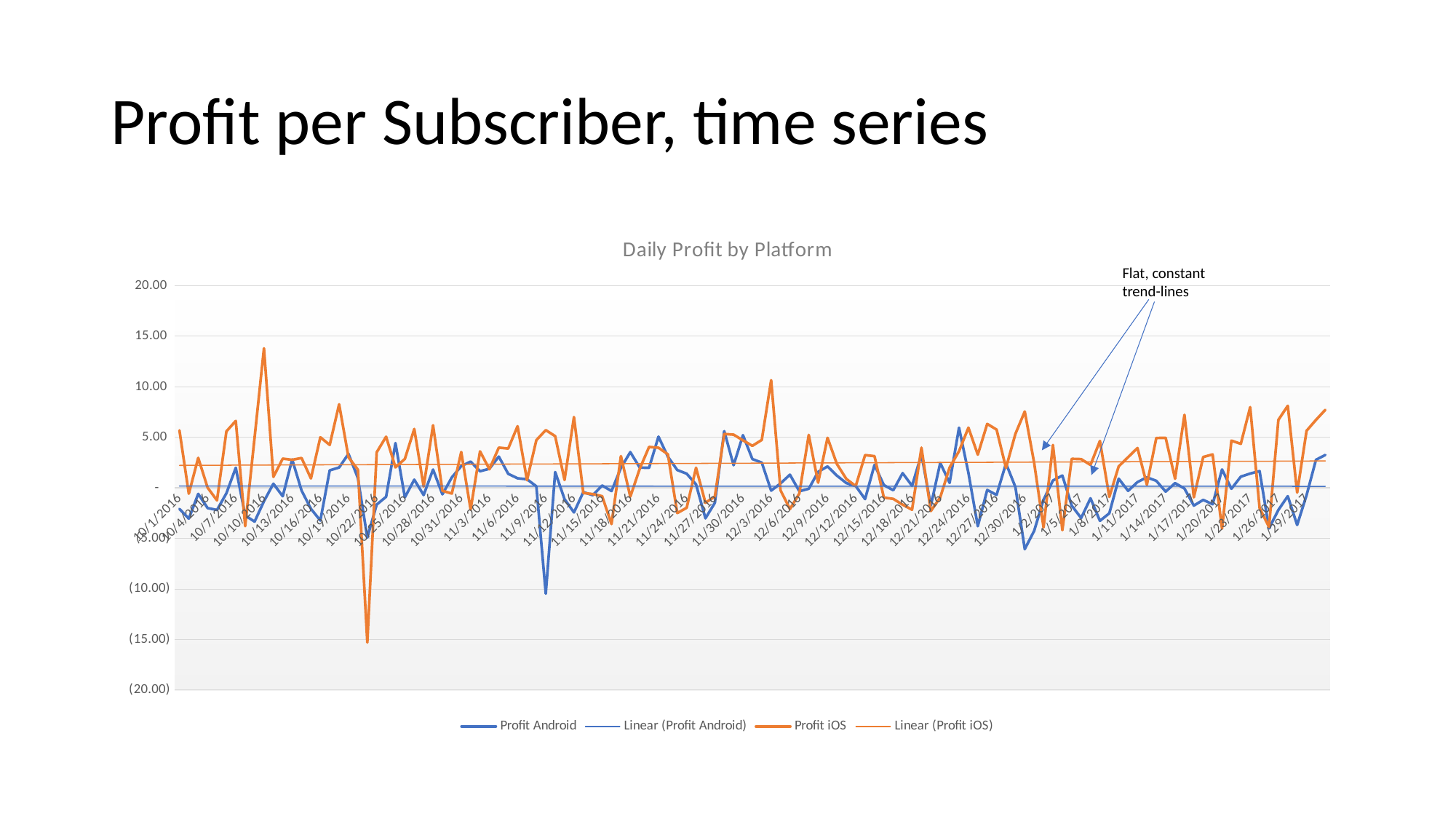

# Profit per Subscriber, time series

### Chart: Daily Profit by Platform

| Category | Profit Android | Profit iOS |
|---|---|---|
| 42644 | -2.0763053148101354 | 5.695302207669759 |
| 42645 | -3.044845495272839 | -0.578046149535541 |
| 42646 | -0.592808988472147 | 2.972965288639558 |
| 42647 | -1.9953244649328015 | 0.021146754610310584 |
| 42648 | -2.181683715381421 | -1.236906758991679 |
| 42649 | -0.5280036377876665 | 5.5977145937050565 |
| 42650 | 1.9981620301209302 | 6.632478123267007 |
| 42651 | -2.731851695265473 | -3.78574020102209 |
| 42652 | -3.337742357843504 | 4.990624642724246 |
| 42653 | -1.3209721341165344 | 13.815797980092457 |
| 42654 | 0.41130497053286286 | 1.0916001746896802 |
| 42655 | -0.8267686676186348 | 2.900132845227218 |
| 42656 | 2.819398884587728 | 2.7851872236732347 |
| 42657 | -0.2608735579242859 | 2.964027123372061 |
| 42658 | -2.0671126532866326 | 0.9343699885457145 |
| 42659 | -3.2242189772829386 | 5.011561392441198 |
| 42660 | 1.7373050733183875 | 4.253781090437095 |
| 42661 | 2.020820444990477 | 8.275895986850447 |
| 42662 | 3.3746047149545455 | 3.0333048851808257 |
| 42663 | 0.9687488691226875 | 1.8114609016955574 |
| 42664 | -4.914756395640628 | -15.293072507604094 |
| 42665 | -1.6534550295746835 | 3.5219139264827874 |
| 42666 | -0.8822269838797419 | 5.0702888869521745 |
| 42667 | 4.436392051458076 | 2.0340616032493597 |
| 42668 | -0.9341086222392554 | 2.8740244203076224 |
| 42669 | 0.8140095355489232 | 5.835722377238162 |
| 42670 | -0.7096564784004913 | 0.1338264809264373 |
| 42671 | 1.816571426893537 | 6.20181368895663 |
| 42672 | -0.6363626610438053 | -0.28526013165595787 |
| 42673 | 1.0460301705555517 | -0.5585342178986928 |
| 42674 | 2.1599546567432317 | 3.55149719521837 |
| 42675 | 2.6047389179271376 | -2.139496929817506 |
| 42676 | 1.6513863777944071 | 3.622037006413093 |
| 42677 | 1.8947510453358023 | 1.852262085318131 |
| 42678 | 3.103299202746868 | 3.985753498332725 |
| 42679 | 1.3960057724148376 | 3.8962170198106274 |
| 42680 | 0.9517389964224455 | 6.110791351278543 |
| 42681 | 0.8520008640839765 | 0.7591802897859844 |
| 42682 | 0.15748774663148066 | 4.728229293670239 |
| 42683 | -10.469315892804616 | 5.720983009542439 |
| 42684 | 1.5750219875581324 | 5.122315447077367 |
| 42685 | -1.1136090173461402 | 0.7801987257059303 |
| 42686 | -2.4278157578736765 | 7.0129841283031285 |
| 42687 | -0.4164465306525356 | -0.5034453411286415 |
| 42688 | -0.7263935047708866 | -0.6100234016510874 |
| 42689 | 0.23511578779329176 | -0.8175904152291589 |
| 42690 | -0.3124904648587173 | -3.5793591750891953 |
| 42691 | 1.9836265768121193 | 3.1517306429983494 |
| 42692 | 3.543826671185397 | -0.8696567826187022 |
| 42693 | 2.019804052026126 | 1.8874212331254212 |
| 42694 | 1.9864333344685707 | 4.055037926135159 |
| 42695 | 5.075435426859461 | 3.977861145648514 |
| 42696 | 3.091002954470749 | 3.3249781465954844 |
| 42697 | 1.7709658138132347 | -2.4928445381573097 |
| 42698 | 1.4114420022908214 | -1.9685229095440235 |
| 42699 | 0.3469267509864378 | 1.997508907983847 |
| 42700 | -3.00674265336362 | -1.4714104703041917 |
| 42701 | -1.4760450400749257 | -0.8442499500716315 |
| 42702 | 5.621037670972271 | 5.337655705681697 |
| 42703 | 2.2446191976745675 | 5.2713764460300006 |
| 42704 | 5.218362260310665 | 4.709276963234718 |
| 42705 | 2.856000291626516 | 4.164172647508664 |
| 42706 | 2.5046465624100653 | 4.748187282136217 |
| 42707 | -0.27350492688646744 | 10.660455405044157 |
| 42708 | 0.4448183239846826 | -0.24338858112371498 |
| 42709 | 1.3108824185203702 | -2.0945986722887455 |
| 42710 | -0.33409831707119314 | -0.5562313985367637 |
| 42711 | -0.08715147584849689 | 5.243752333445608 |
| 42712 | 1.5875067449463034 | 0.5139848046657111 |
| 42713 | 2.1268961626224794 | 4.9593053615074165 |
| 42714 | 1.2171581681062942 | 2.3671447722274372 |
| 42715 | 0.4769561086791187 | 0.8927534874841851 |
| 42716 | 0.18375758651864757 | 0.17748140757363295 |
| 42717 | -1.109710185818351 | 3.2474975984874073 |
| 42718 | 2.2827137084970883 | 3.144178875575041 |
| 42719 | 0.27942118260461457 | -0.9581982636770355 |
| 42720 | -0.2322621613742495 | -1.0844414488759744 |
| 42721 | 1.463324648385799 | -1.6586213472571325 |
| 42722 | 0.20684481515600056 | -2.1608741193822123 |
| 42723 | 3.3178166042420947 | 3.984385780765546 |
| 42724 | -1.757714937374452 | -2.296225890691055 |
| 42725 | 2.4784357703675015 | -0.9369154455941581 |
| 42726 | 0.4924391655949991 | 2.0210031845021867 |
| 42727 | 5.9595316328745 | 3.6351315218203992 |
| 42728 | 1.4890230348873206 | 5.964415703107428 |
| 42729 | -3.79014368311875 | 3.2902879460747516 |
| 42730 | -0.2077746324118048 | 6.335178945101543 |
| 42731 | -0.6953703705487091 | 5.771824198425209 |
| 42732 | 2.415577931166025 | 1.9844408584279543 |
| 42733 | 0.09218475755885192 | 5.343061912024789 |
| 42734 | -6.059121000084005 | 7.56339999836955 |
| 42735 | -4.2467530398146 | 2.474328196934602 |
| 42736 | -1.1673674891136196 | -3.9119699118784688 |
| 42737 | 0.7289507049398699 | 4.251598942672435 |
| 42738 | 1.227801183071243 | -4.181013728554418 |
| 42739 | -1.759751741200653 | 2.882530293061862 |
| 42740 | -2.9777231590963686 | 2.850893751545382 |
| 42741 | -1.026912960938752 | 2.2751290780241664 |
| 42742 | -3.2585503730117082 | 4.64936552830005 |
| 42743 | -2.513084059023913 | -0.8906030807982548 |
| 42744 | 0.9108377767200848 | 2.1339715448572867 |
| 42745 | -0.2911612558460861 | 3.041537240820039 |
| 42746 | 0.574881684455241 | 3.9482530895844508 |
| 42747 | 1.0464920615552689 | 0.31808585342071344 |
| 42748 | 0.6999300531537266 | 4.940698969194896 |
| 42749 | -0.36830489740171946 | 4.955693637664487 |
| 42750 | 0.47580206995041135 | 0.9029522676821314 |
| 42751 | -0.06036973673001913 | 7.236754652057516 |
| 42752 | -1.7547465391828765 | -0.933616063218563 |
| 42753 | -1.1844087928937073 | 3.05871547920847 |
| 42754 | -1.6197941643650005 | 3.314640320002806 |
| 42755 | 1.8287741654568053 | -4.038502733262545 |
| 42756 | -0.08836298328057404 | 4.680880584376076 |
| 42757 | 1.1176499385163456 | 4.359282392628804 |
| 42758 | 1.4206791580699647 | 7.994999991198865 |
| 42759 | 1.6640478677946284 | -1.9938717706467064 |
| 42760 | -4.010006050761646 | -3.8652668888873705 |
| 42761 | -2.185186053550643 | 6.731872235386569 |
| 42762 | -0.8204350543601194 | 8.128764232480863 |
| 42763 | -3.6691025119042115 | -0.46505369855827333 |
| 42764 | -0.7192705067786501 | 5.6549634390995145 |
| 42765 | 2.784038321159464 | 6.730060576529788 |
| 42766 | 3.2643060220166755 | 7.729037741361574 |
Flat, constant trend-lines